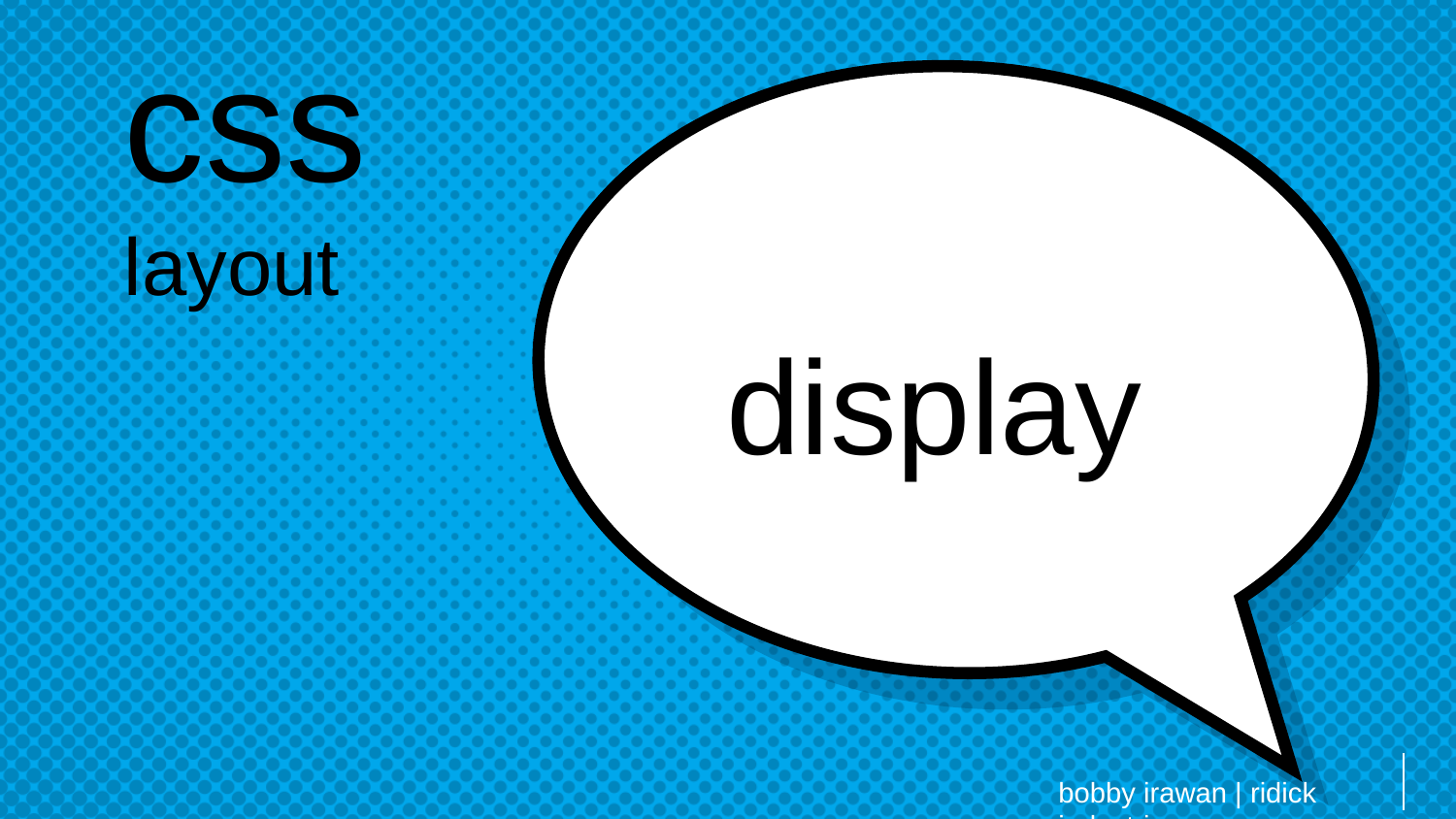

# css layout
display
16
bobby irawan | ridick industries